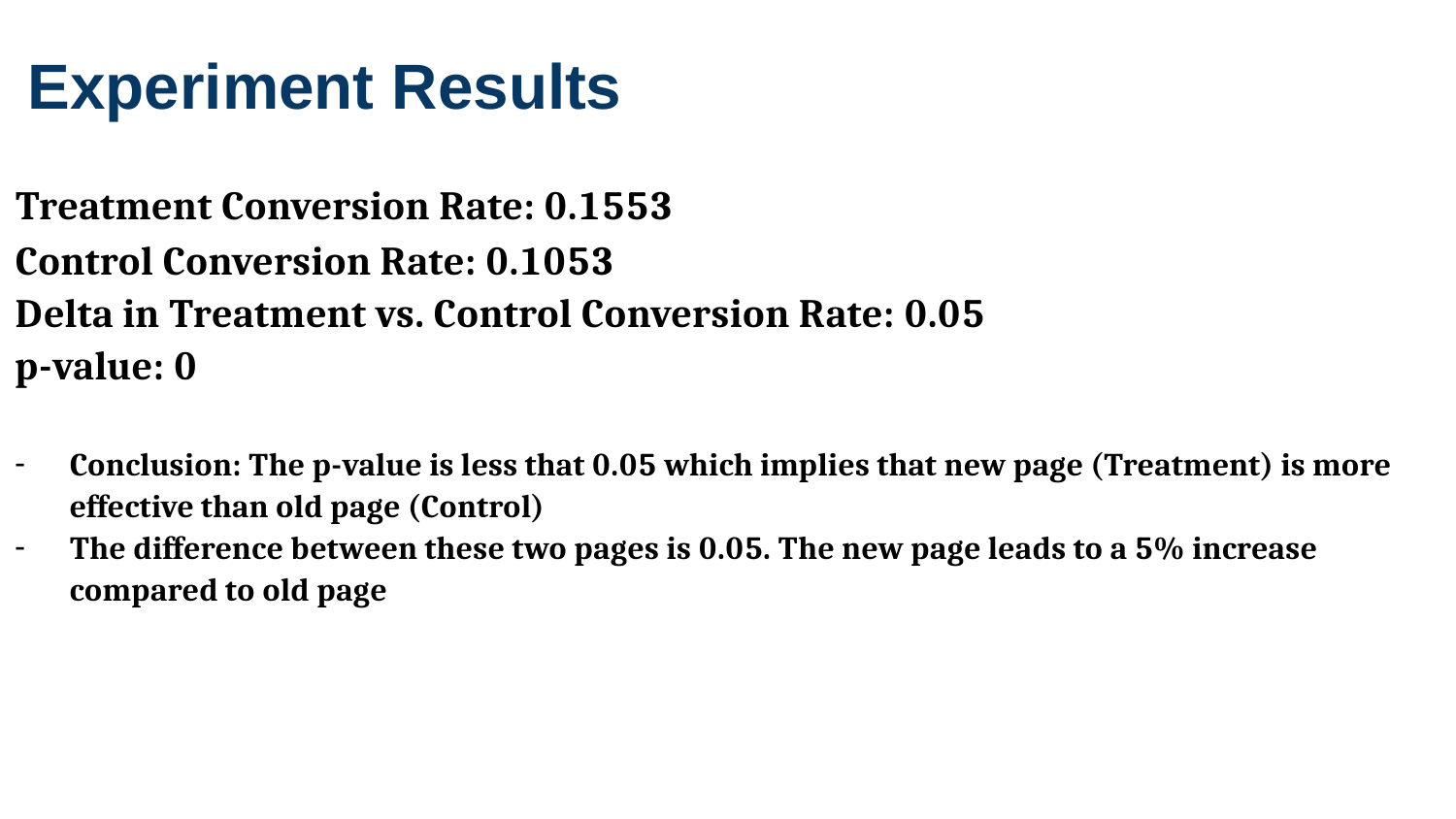

Experiment Results
Treatment Conversion Rate: 0.1553
Control Conversion Rate:​ 0.1053
Delta in Treatment vs. Control Conversion Rate:​ 0.05
p-value:​ 0

Conclusion:​ The p-value is less that 0.05 which implies that new page (Treatment) is more effective than old page (Control)
The difference between these two pages is 0.05. The new page leads to a 5% increase compared to old page